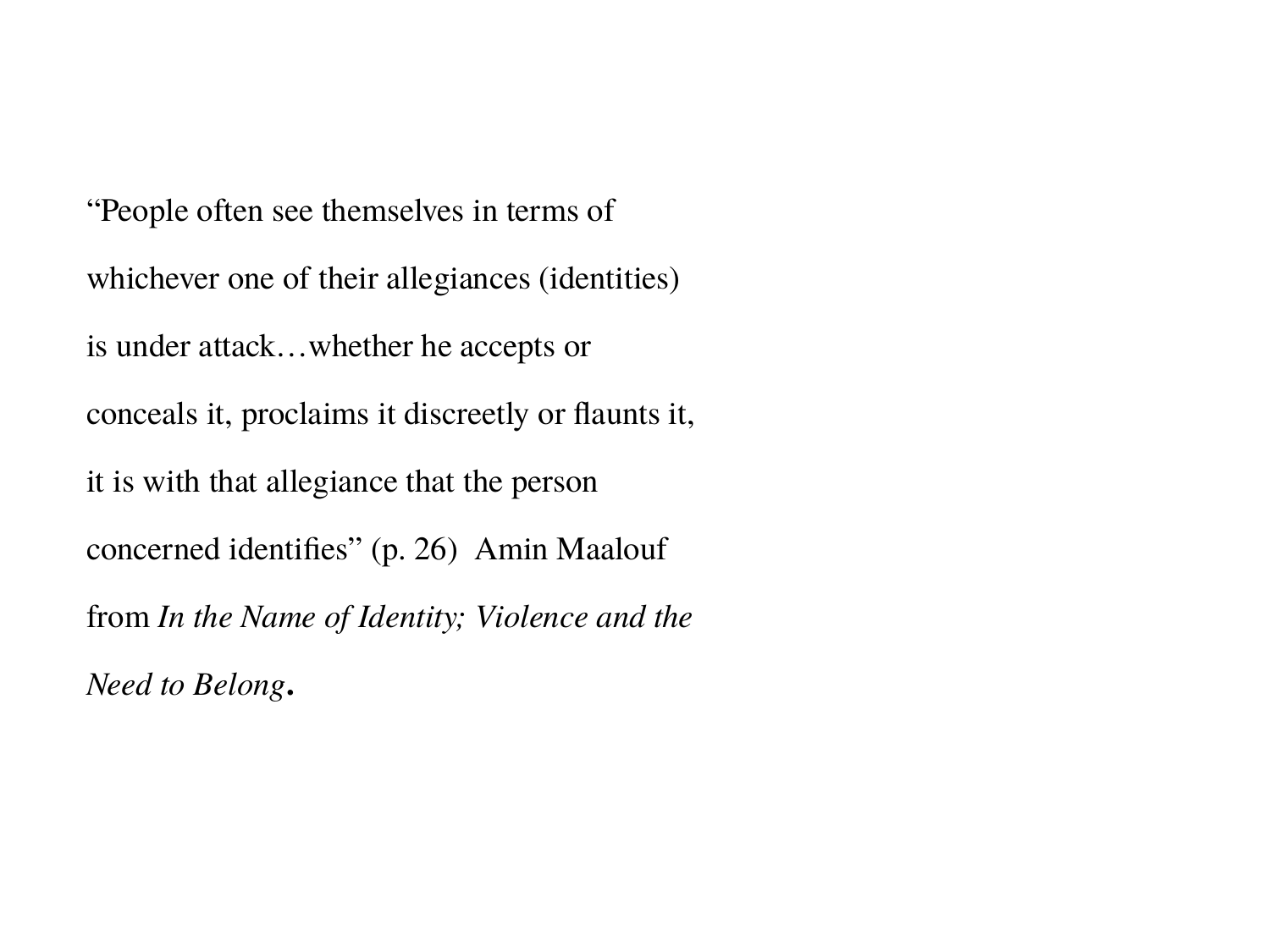

#

“People often see themselves in terms of
whichever one of their allegiances (identities)
is under attack…whether he accepts or
conceals it, proclaims it discreetly or flaunts it,
it is with that allegiance that the person
concerned identifies” (p. 26)  Amin Maalouf
from In the Name of Identity; Violence and the
Need to Belong.